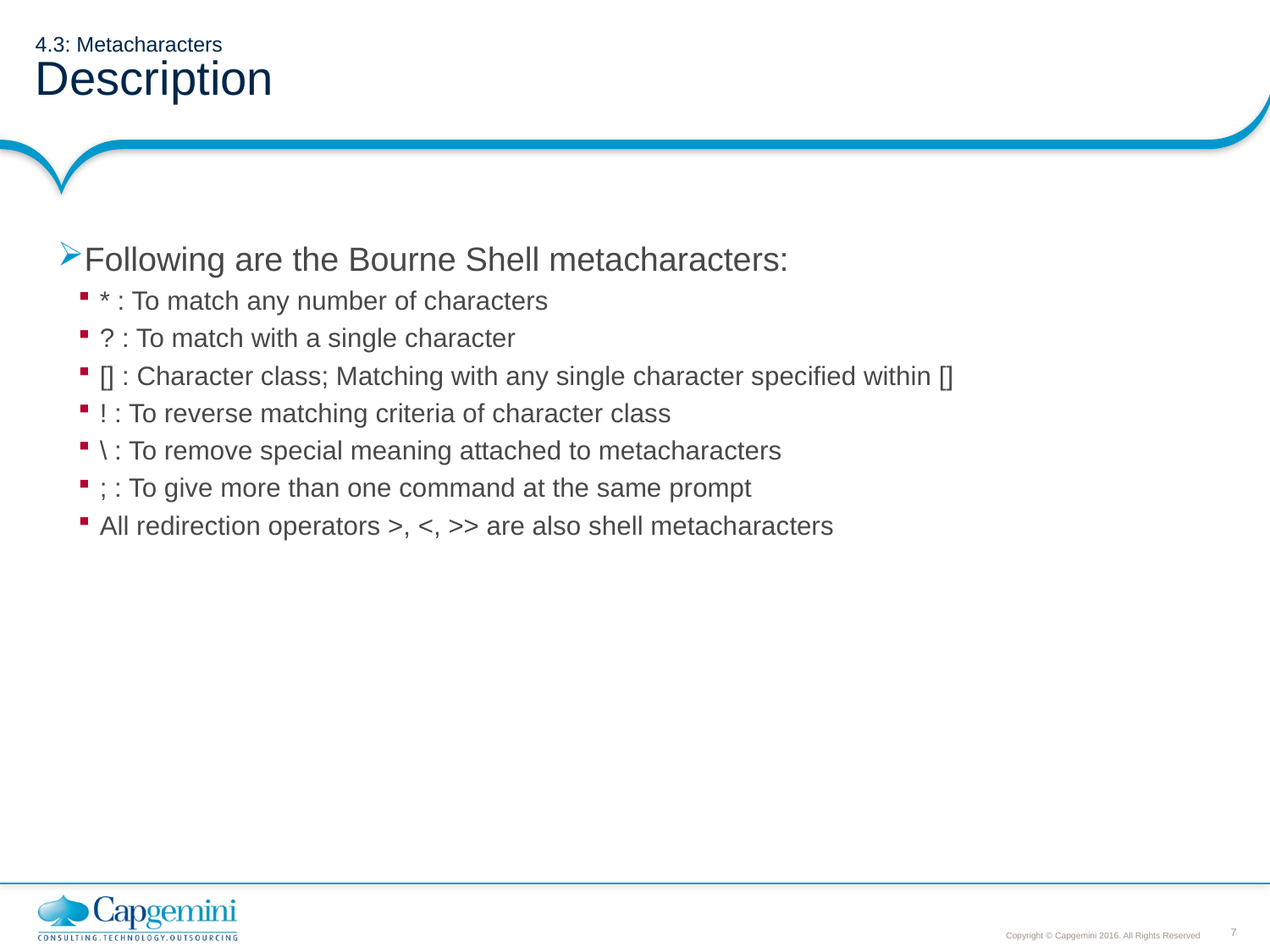

# 4.3: Metacharacters Description
Following are the Bourne Shell metacharacters:
* : To match any number of characters
? : To match with a single character
[] : Character class; Matching with any single character specified within []
! : To reverse matching criteria of character class
\ : To remove special meaning attached to metacharacters
; : To give more than one command at the same prompt
All redirection operators >, <, >> are also shell metacharacters